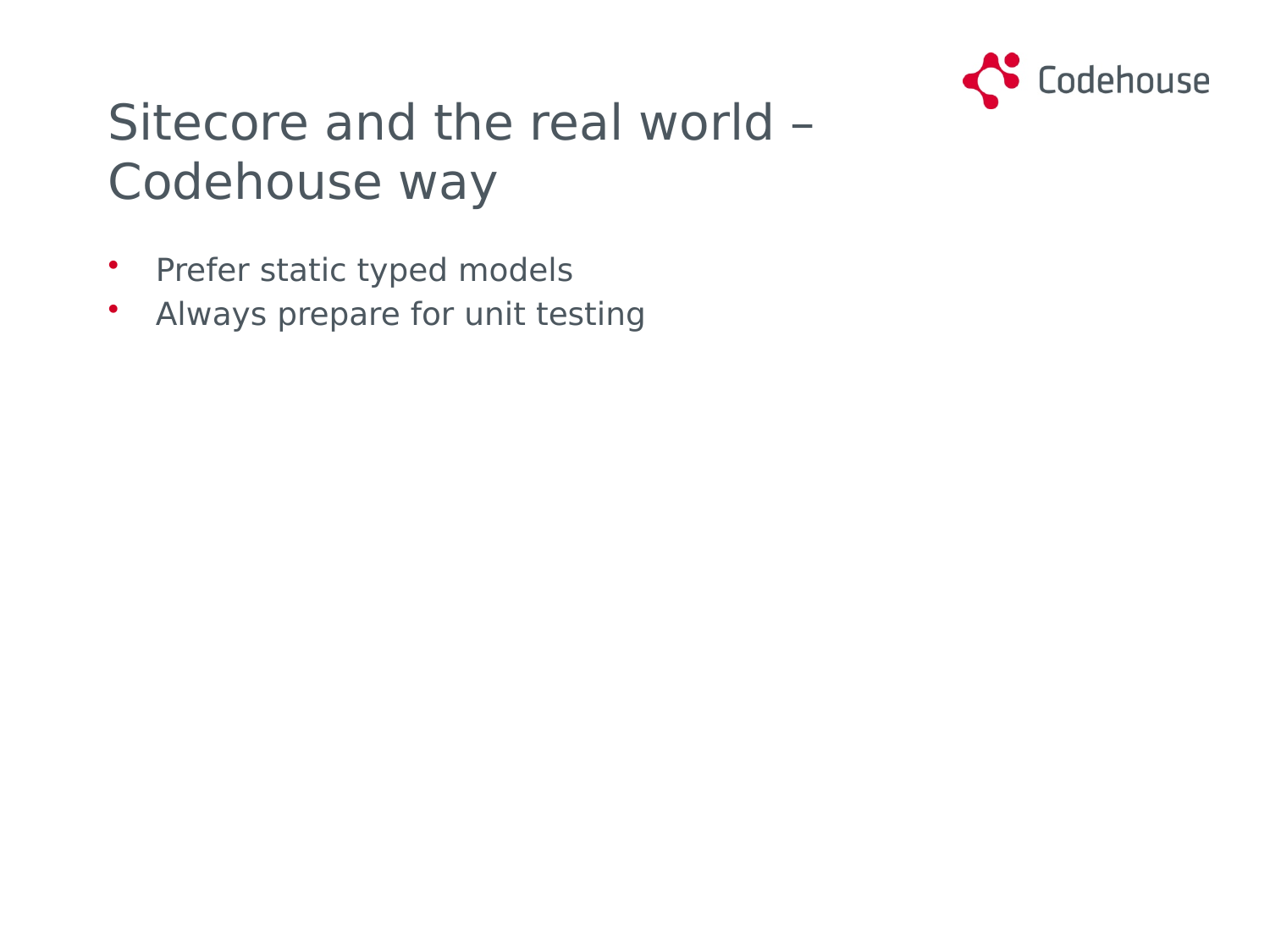

# Sitecore and the real world – Codehouse way
Prefer static typed models
Always prepare for unit testing